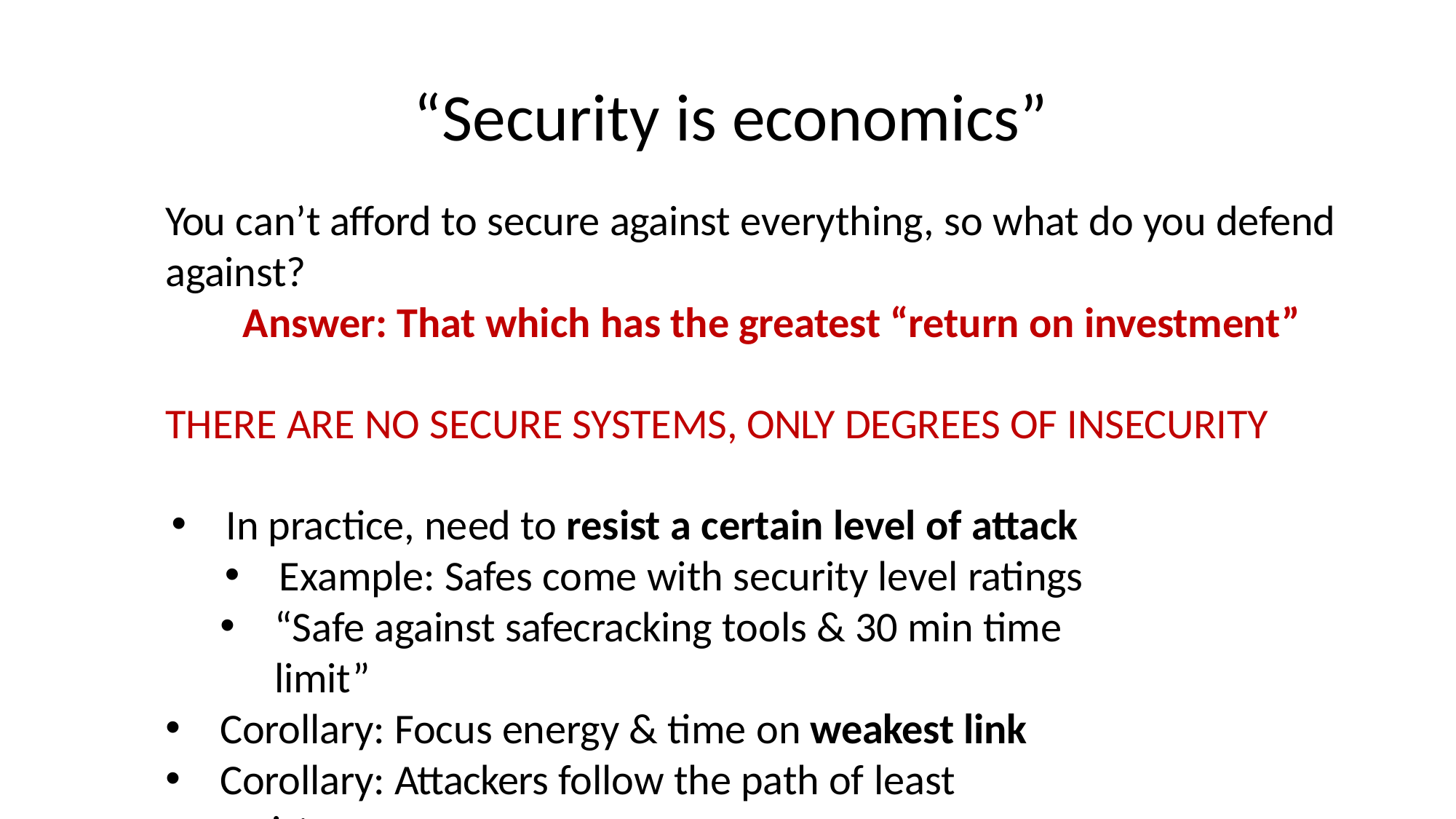

# “Security is economics”
You can’t afford to secure against everything, so what do you defend
against?
Answer: That which has the greatest “return on investment”

THERE ARE NO SECURE SYSTEMS, ONLY DEGREES OF INSECURITY

In practice, need to resist a certain level of attack
Example: Safes come with security level ratings
“Safe against safecracking tools & 30 min time limit”
Corollary: Focus energy & time on weakest link
Corollary: Attackers follow the path of least resistance